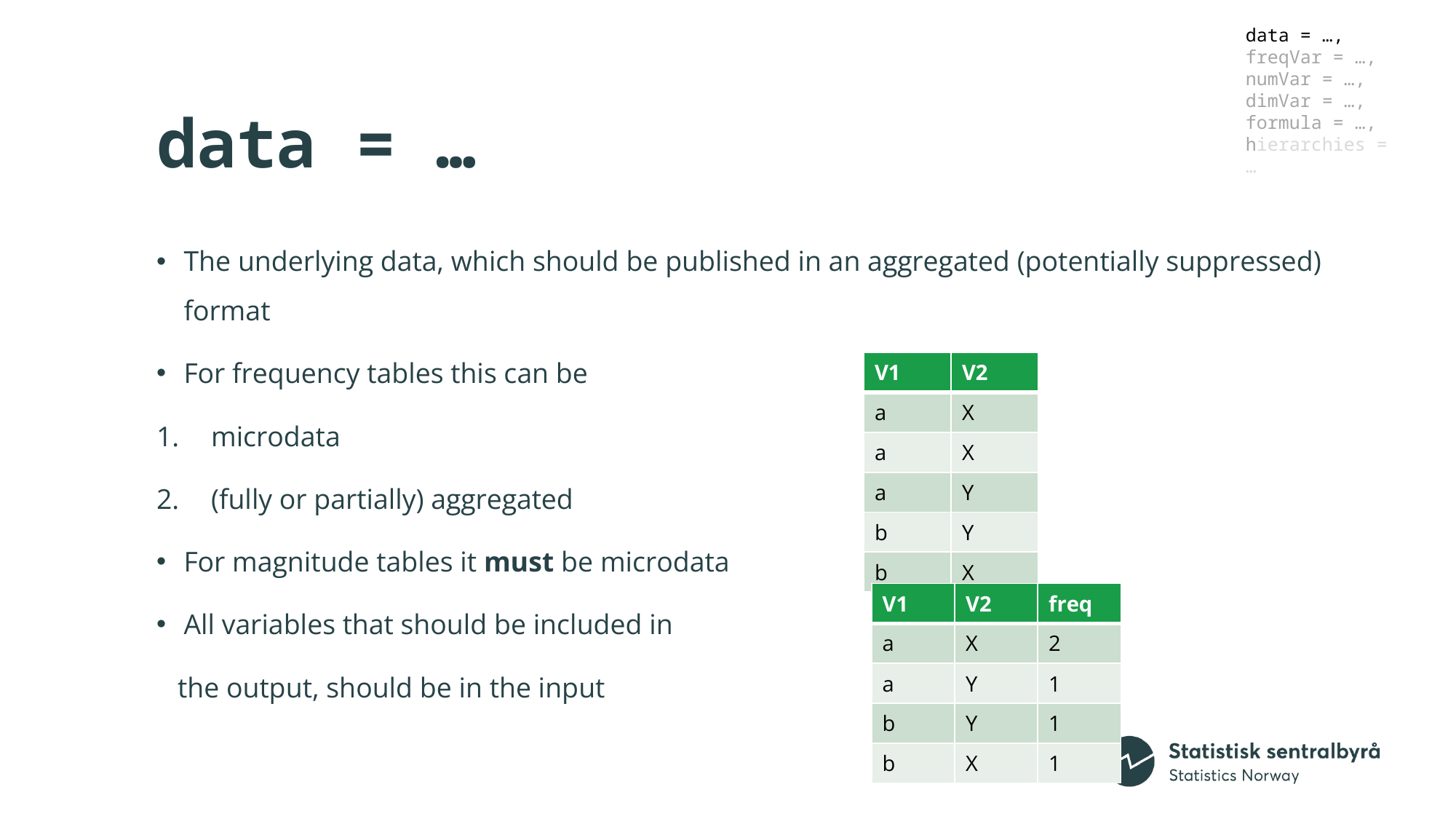

data = …,
freqVar = …,
numVar = …,
dimVar = …,
formula = …,
hierarchies = …
# data = …
The underlying data, which should be published in an aggregated (potentially suppressed) format
For frequency tables this can be
microdata
(fully or partially) aggregated
For magnitude tables it must be microdata
All variables that should be included in
   the output, should be in the input

| V1 | V2 |
| --- | --- |
| a | X |
| a | X |
| a | Y |
| b | Y |
| b | X |
| V1 | V2 | freq |
| --- | --- | --- |
| a | X | 2 |
| a | Y | 1 |
| b | Y | 1 |
| b | X | 1 |